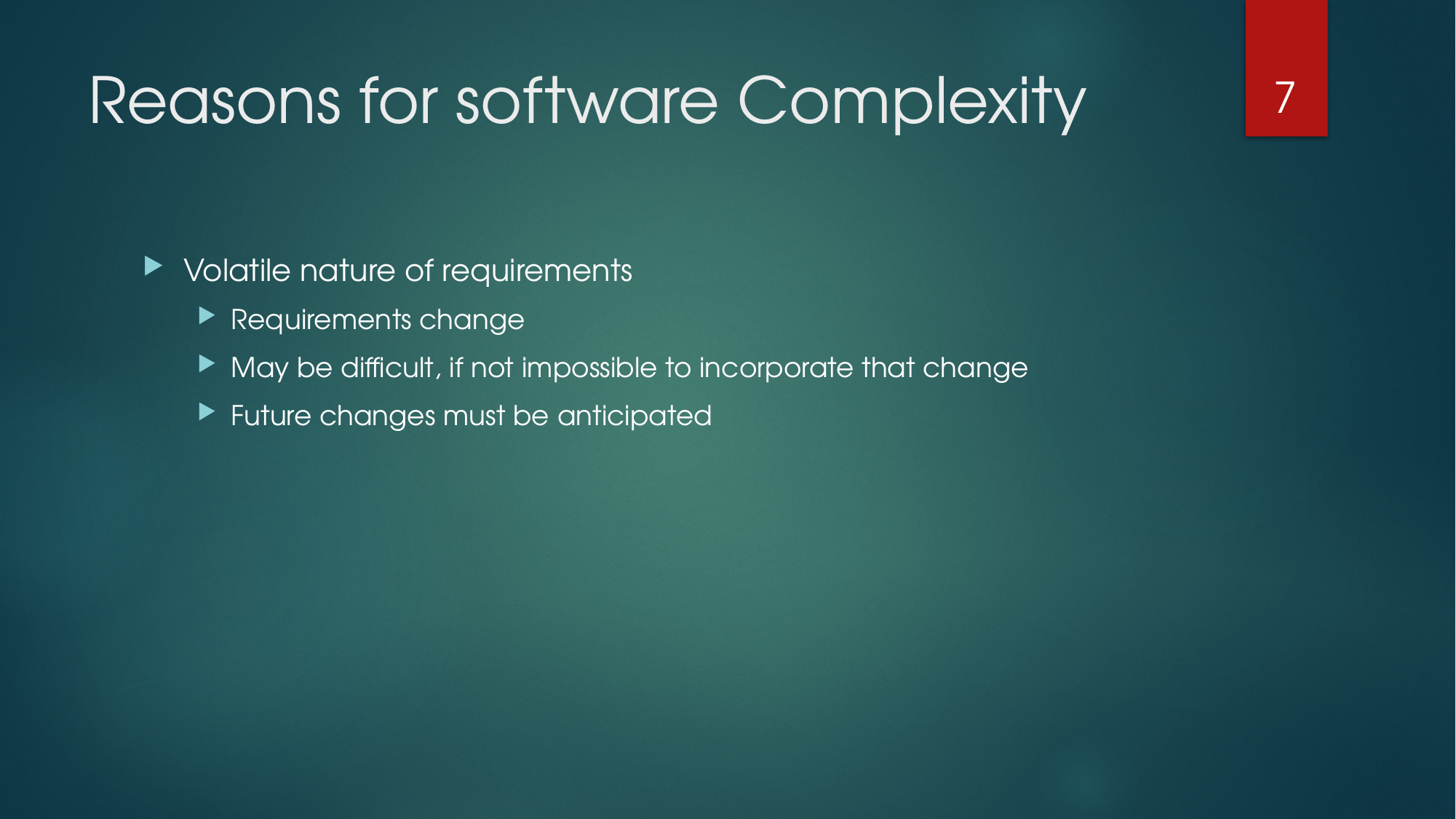

7
# Reasons for software Complexity
Volatile nature of requirements
Requirements change
May be difficult, if not impossible to incorporate that change
Future changes must be anticipated